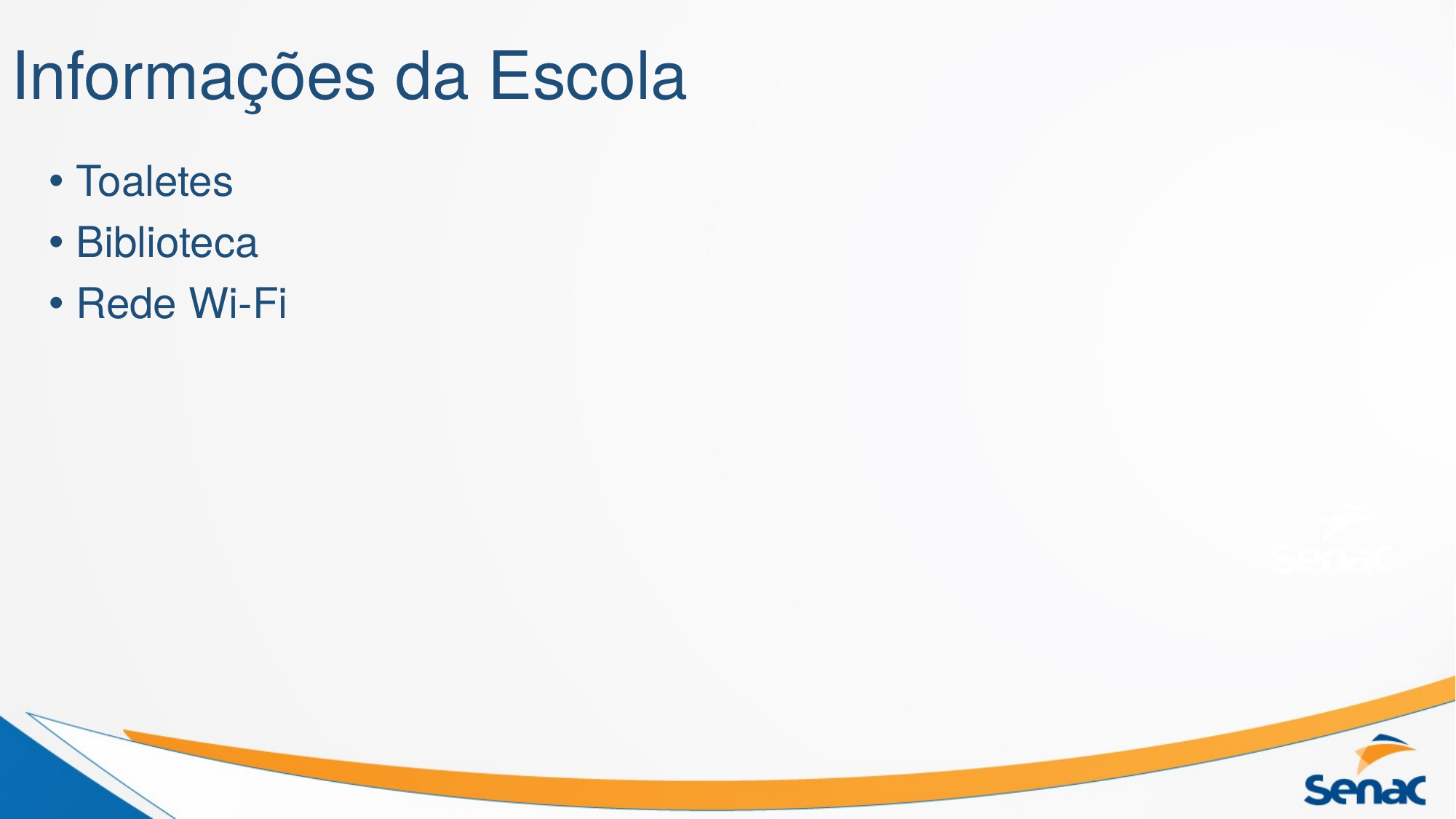

# Informações da Escola
Toaletes
Biblioteca
Rede Wi-Fi